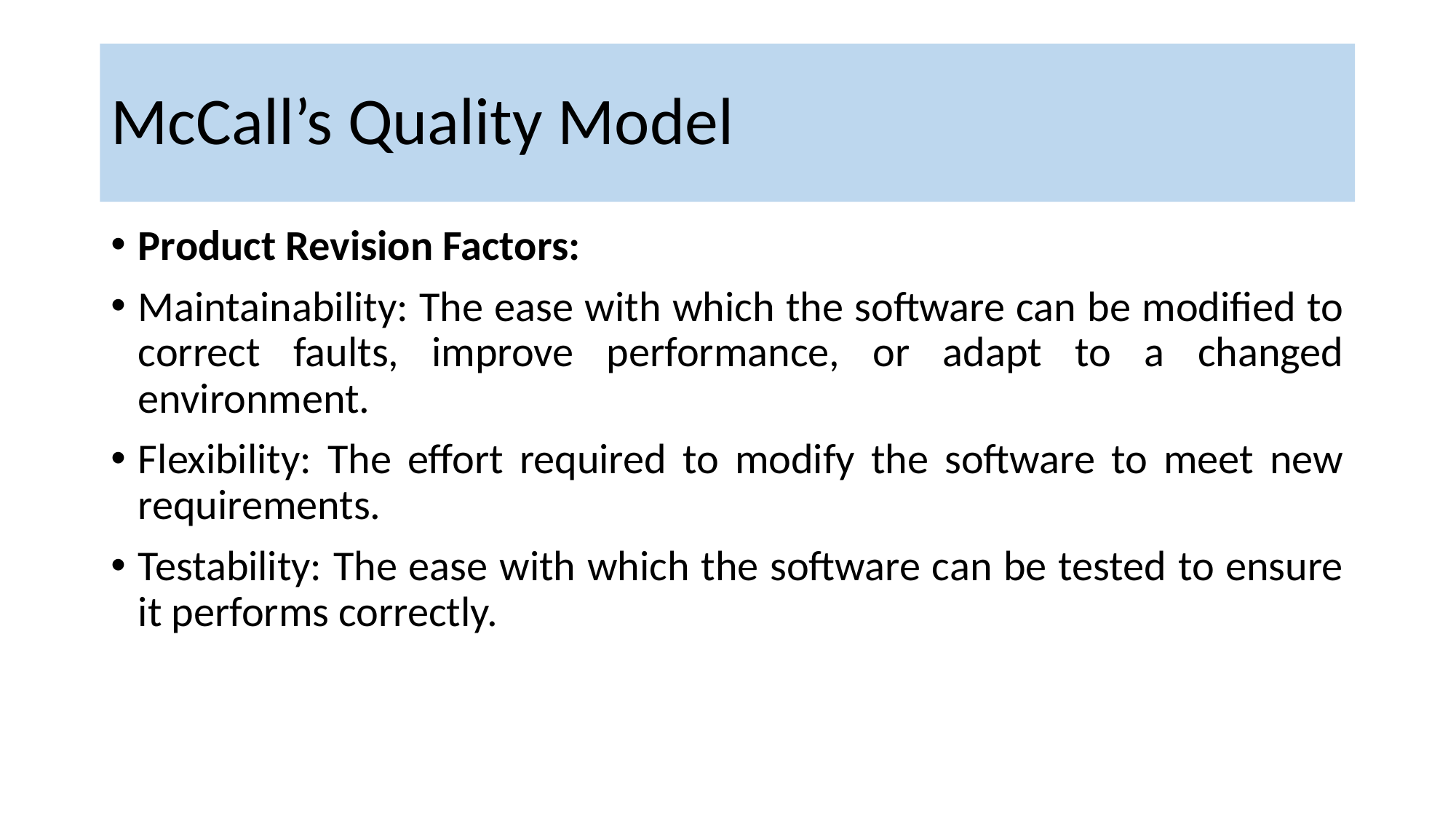

# McCall’s Quality Model
Product Revision Factors:
Maintainability: The ease with which the software can be modified to correct faults, improve performance, or adapt to a changed environment.
Flexibility: The effort required to modify the software to meet new requirements.
Testability: The ease with which the software can be tested to ensure it performs correctly.